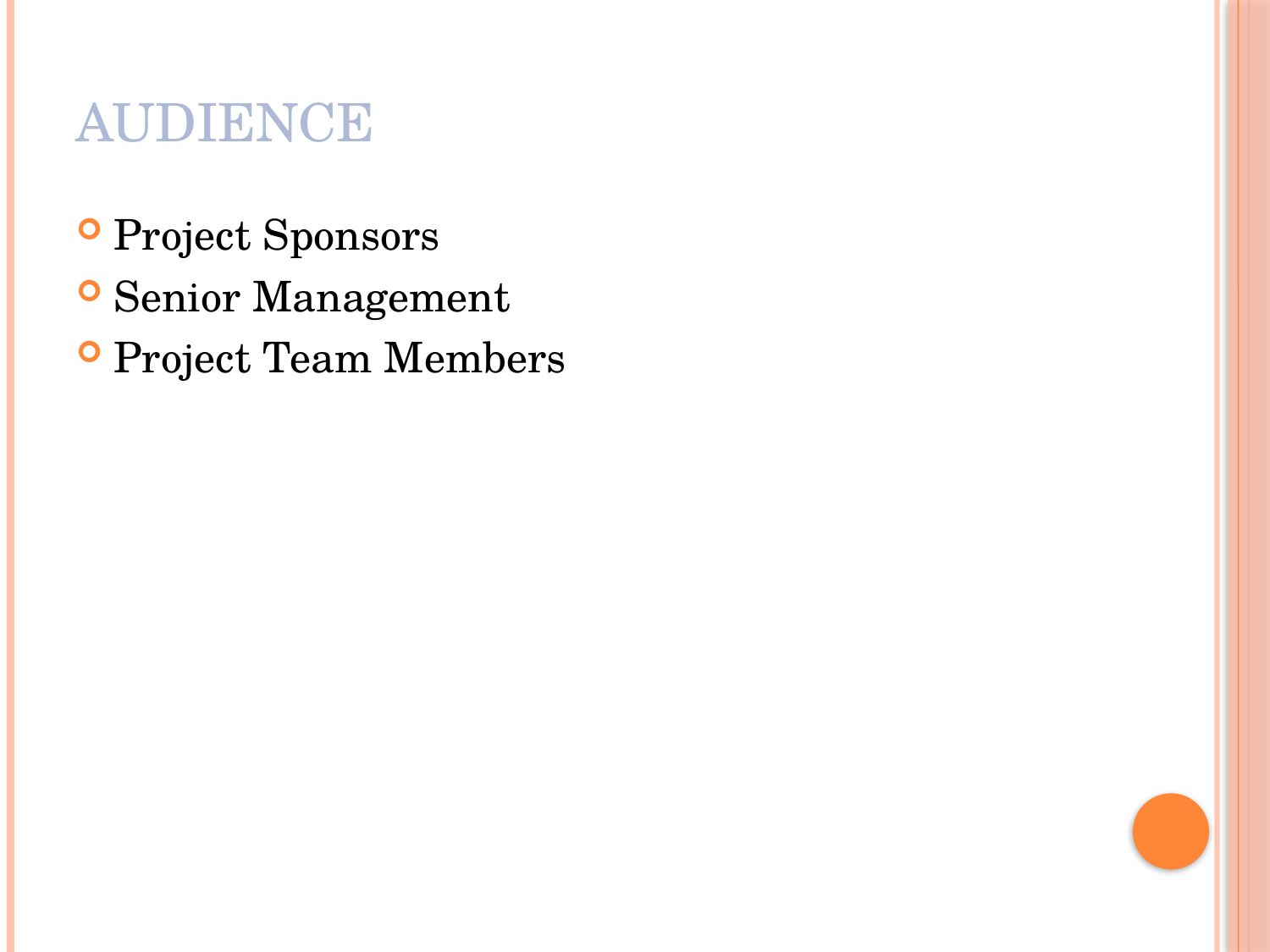

# Audience
Project Sponsors
Senior Management
Project Team Members